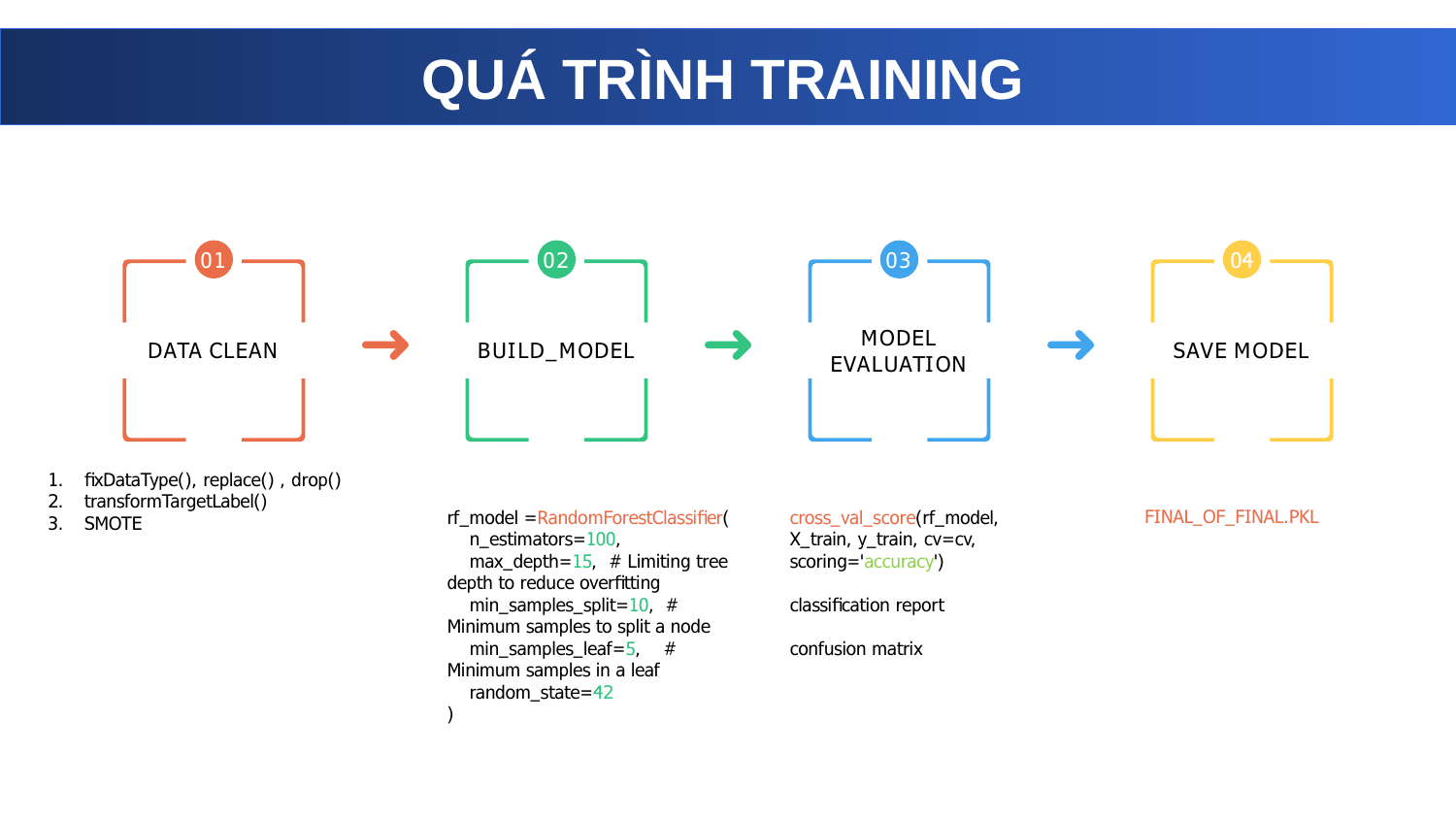

# QUÁ TRÌNH TRAINING
01
02
03
04
DATA CLEAN
BUILD_MODEL
MODEL EVALUATION
SAVE MODEL

fixDataType(), replace() , drop()
transformTargetLabel()
SMOTE
FINAL_OF_FINAL.PKL
rf_model =RandomForestClassifier(
    n_estimators=100,
    max_depth=15,  # Limiting tree depth to reduce overfitting
    min_samples_split=10,  # Minimum samples to split a node
    min_samples_leaf=5,    # Minimum samples in a leaf
    random_state=42
)
cross_val_score(rf_model, X_train, y_train, cv=cv, scoring='accuracy')

classification report

confusion matrix